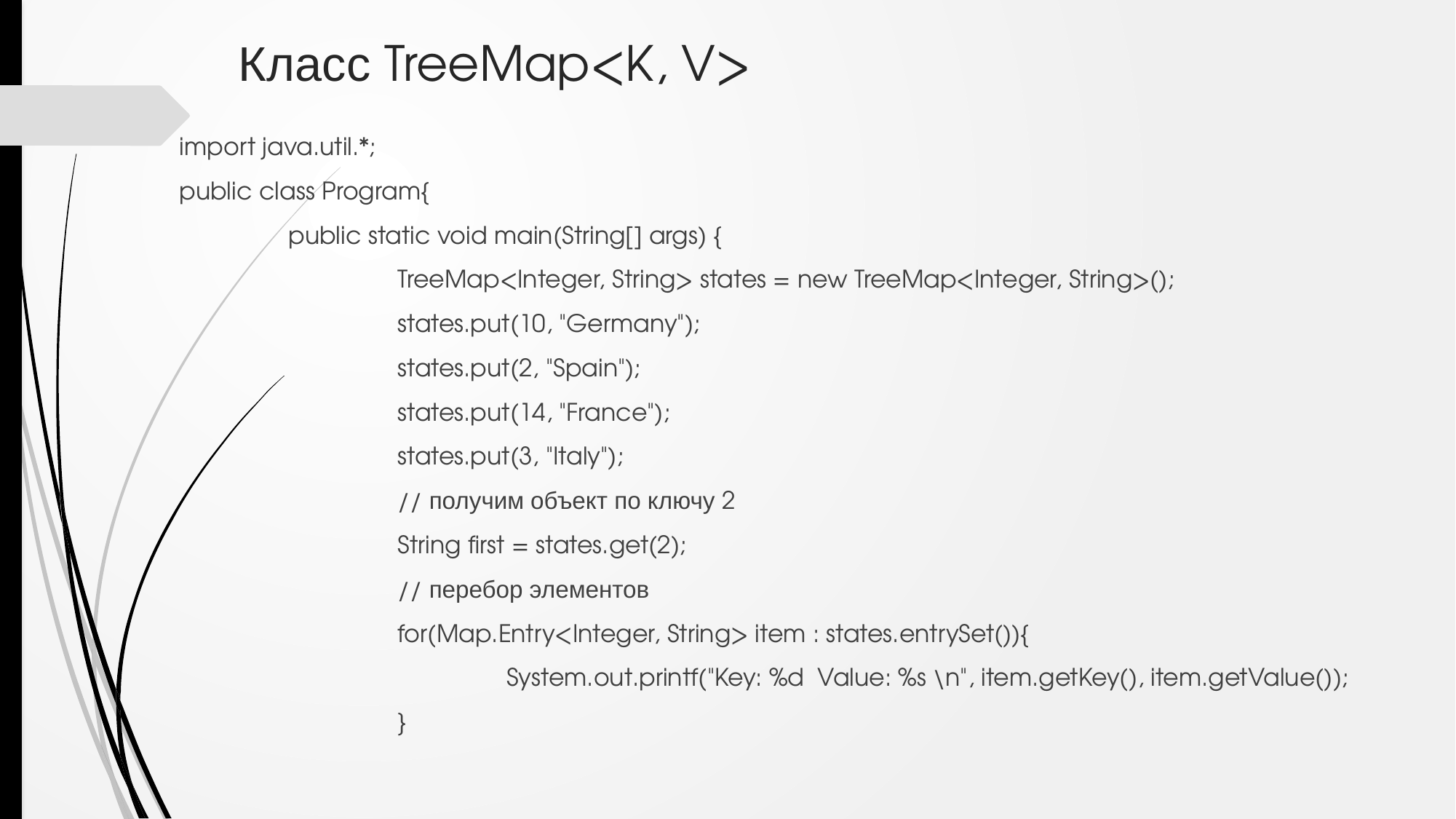

# Класс TreeMap<K, V>
import java.util.*;
public class Program{
	public static void main(String[] args) {
		TreeMap<Integer, String> states = new TreeMap<Integer, String>();
		states.put(10, "Germany");
		states.put(2, "Spain");
		states.put(14, "France");
		states.put(3, "Italy");
		// получим объект по ключу 2
		String first = states.get(2);
		// перебор элементов
		for(Map.Entry<Integer, String> item : states.entrySet()){
			System.out.printf("Key: %d  Value: %s \n", item.getKey(), item.getValue());
		}